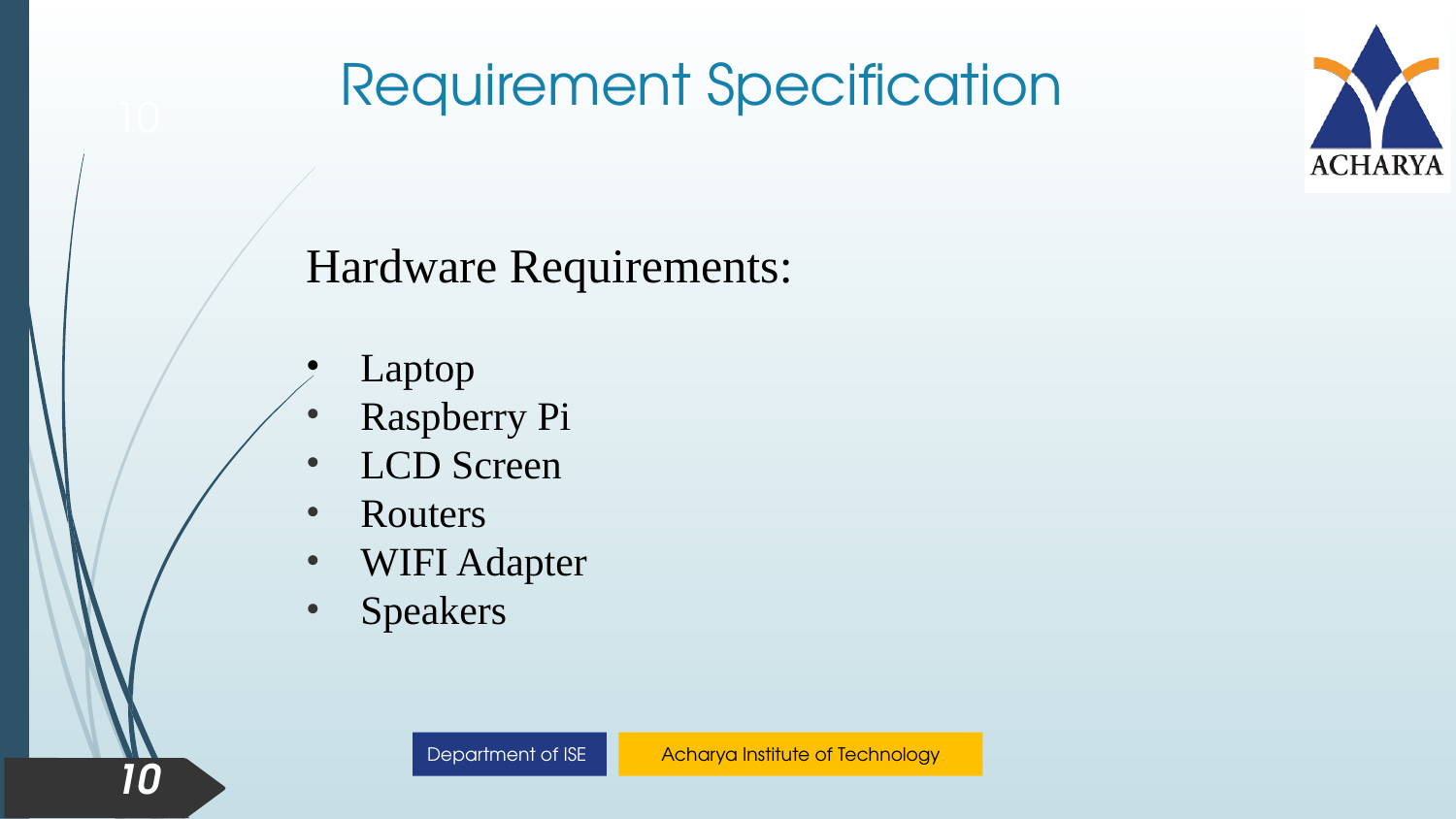

Requirement Specification
10

Hardware Requirements:

Laptop
Raspberry Pi
LCD Screen
Routers
WIFI Adapter
Speakers

10